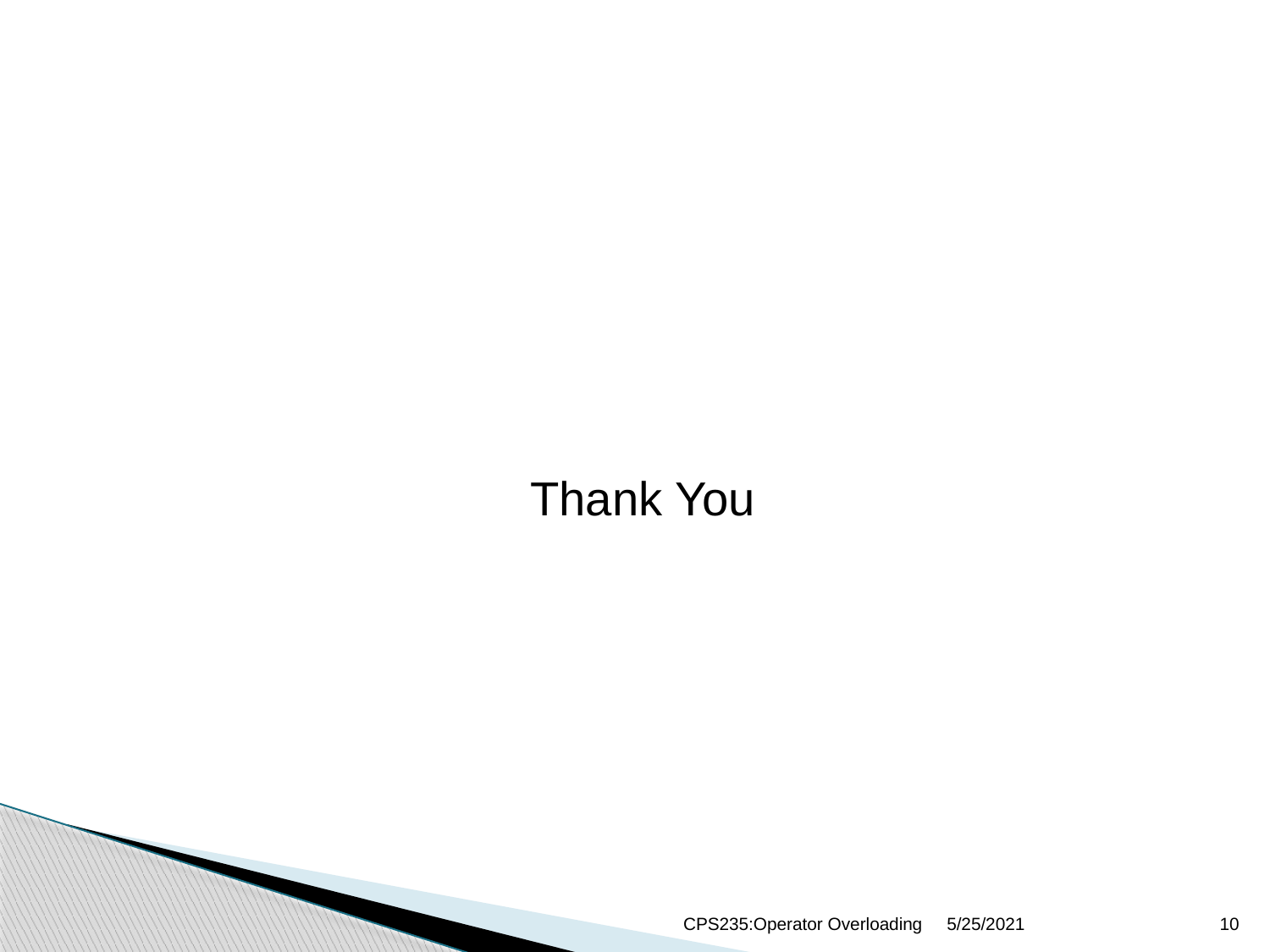

#

Thank You
CPS235:Operator Overloading
5/25/2021
10